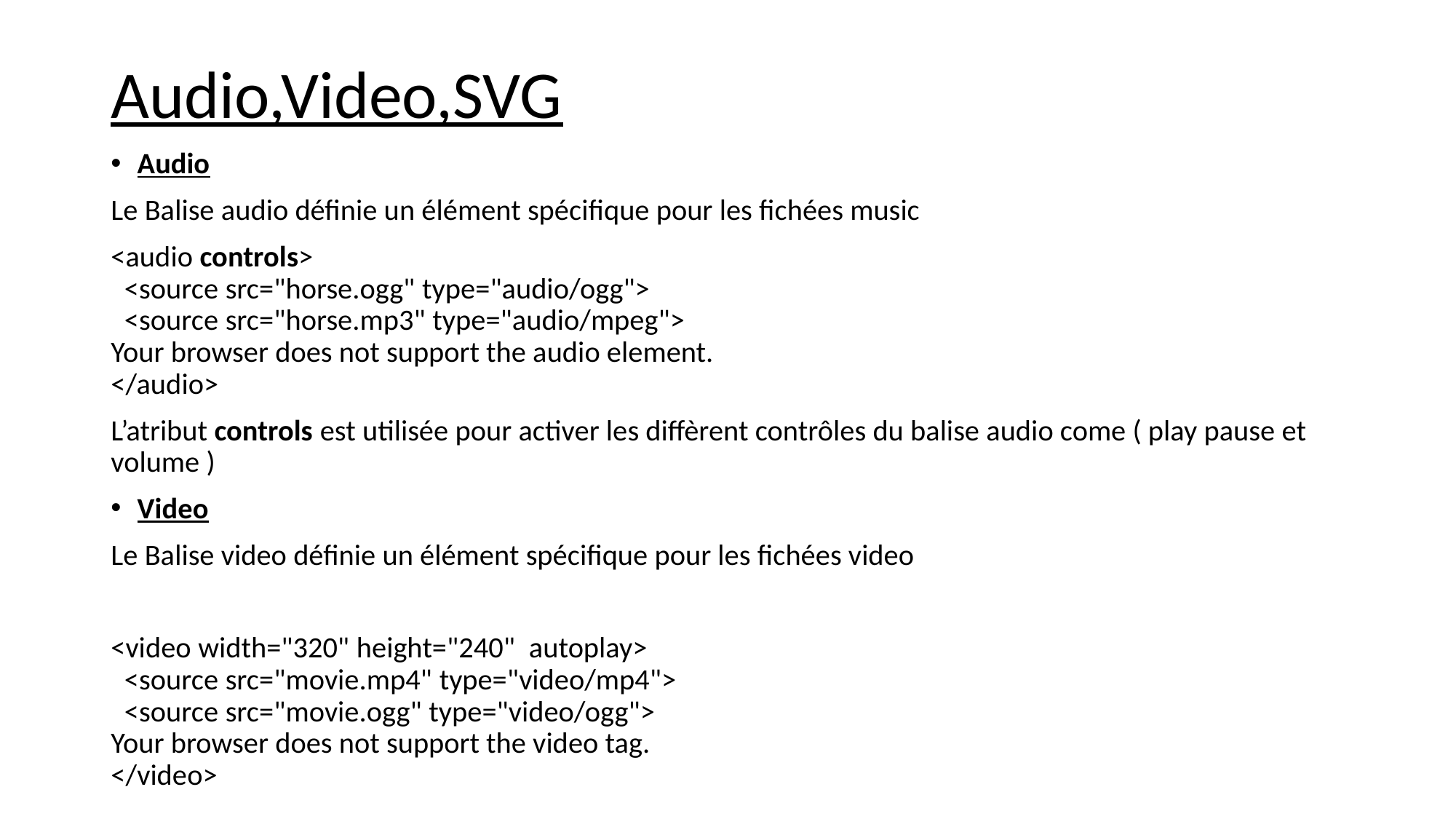

# Audio,Video,SVG
Audio
Le Balise audio définie un élément spécifique pour les fichées music
<audio controls>
  <source src="horse.ogg" type="audio/ogg">
  <source src="horse.mp3" type="audio/mpeg">
Your browser does not support the audio element.
</audio>
L’atribut controls est utilisée pour activer les diffèrent contrôles du balise audio come ( play pause et volume )
Video
Le Balise video définie un élément spécifique pour les fichées video

<video width="320" height="240"  autoplay>
  <source src="movie.mp4" type="video/mp4">
  <source src="movie.ogg" type="video/ogg">
Your browser does not support the video tag.
</video>